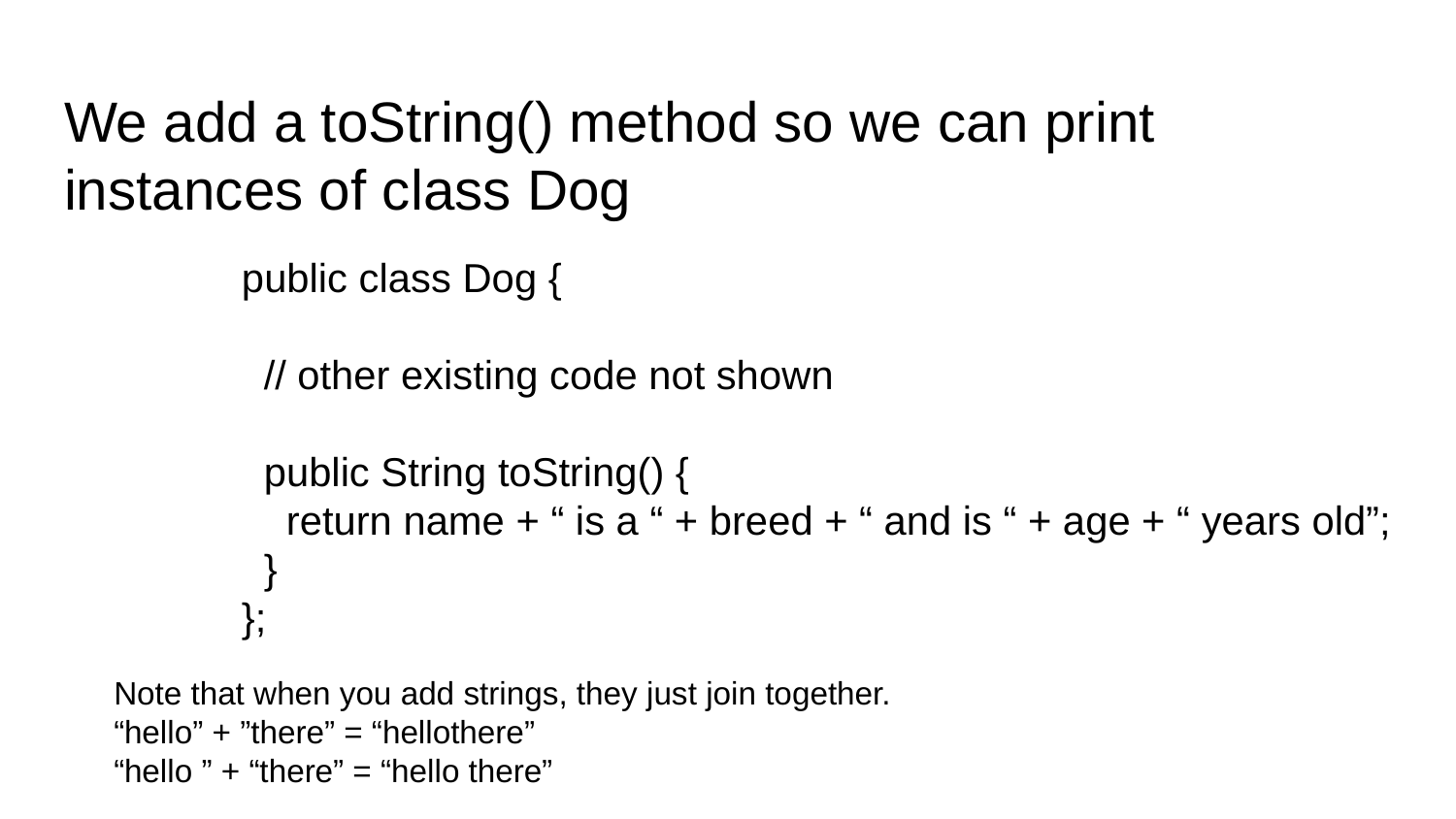

# We add a toString() method so we can print instances of class Dog

public class Dog {

  // other existing code not shown

  public String toString() {
    return name + “ is a “ + breed + “ and is “ + age + “ years old”;
  }
};
Note that when you add strings, they just join together.
“hello” + ”there” = “hellothere”
“hello ” + “there” = “hello there”